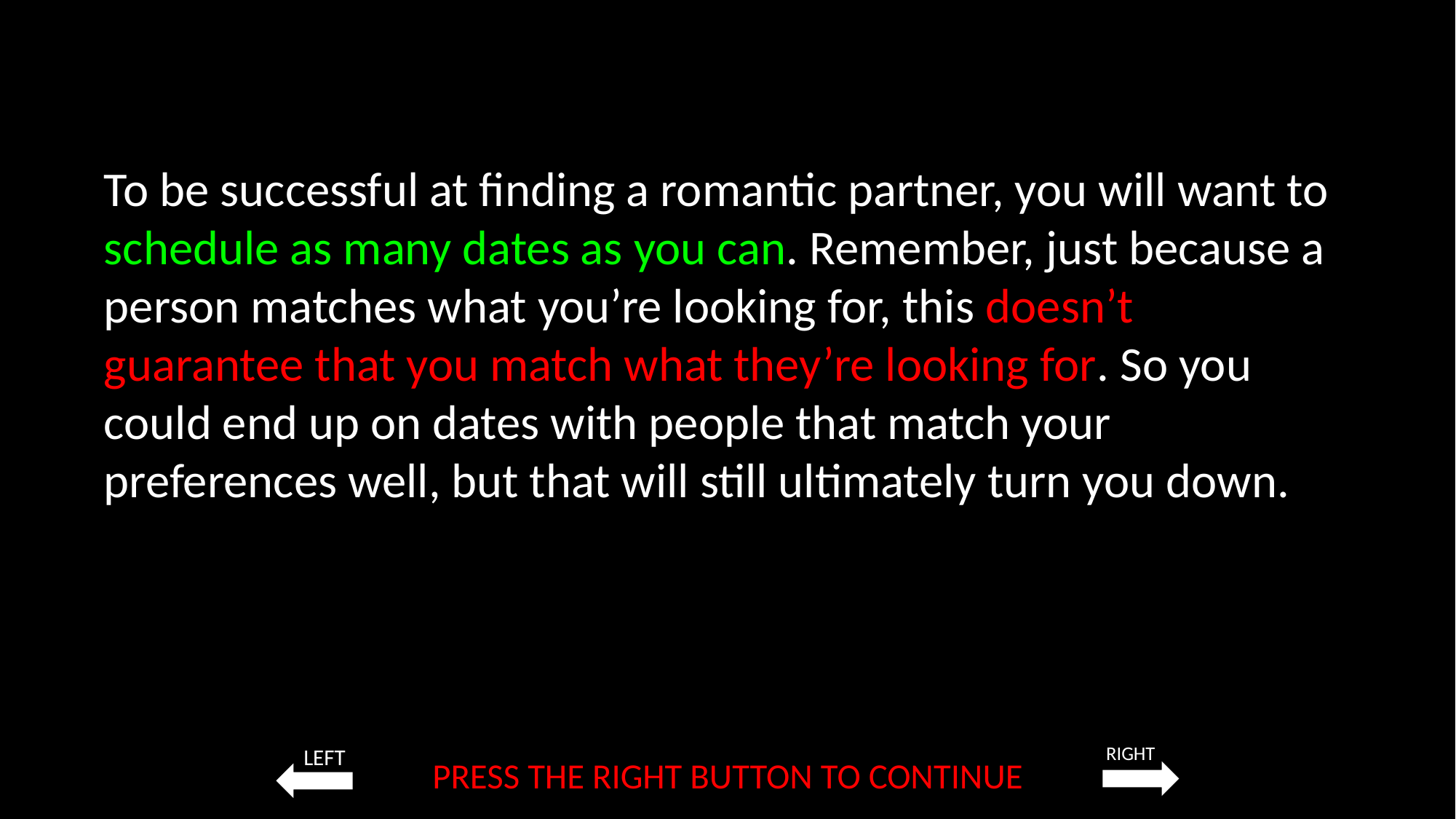

To be successful at finding a romantic partner, you will want to schedule as many dates as you can. Remember, just because a person matches what you’re looking for, this doesn’t guarantee that you match what they’re looking for. So you could end up on dates with people that match your preferences well, but that will still ultimately turn you down.

PRESS THE RIGHT BUTTON TO CONTINUE
RIGHT

LEFT